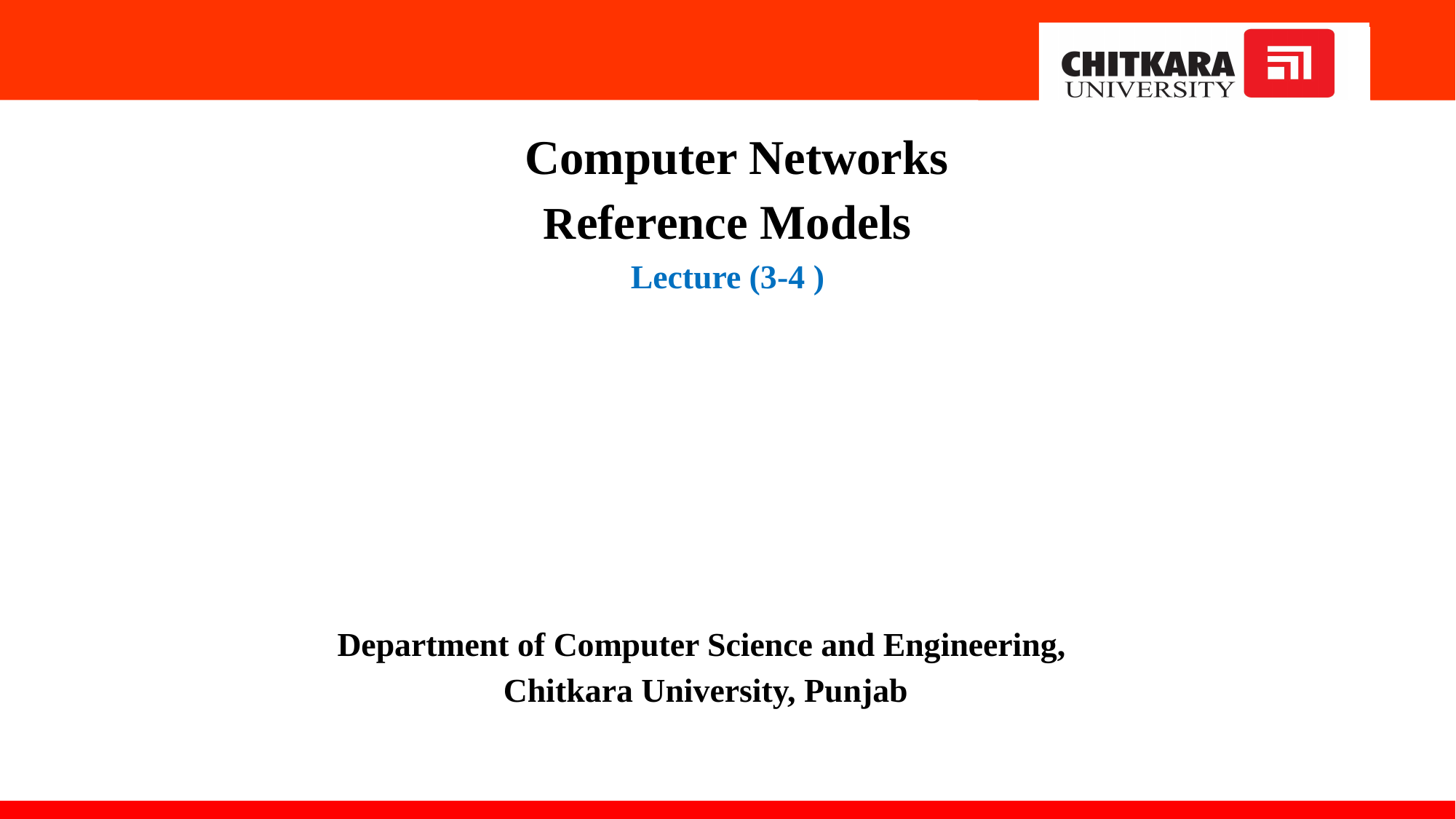

Reference Models
Lecture (3-4 )

Computer Networks
Department of Computer Science and Engineering,
Chitkara University, Punjab